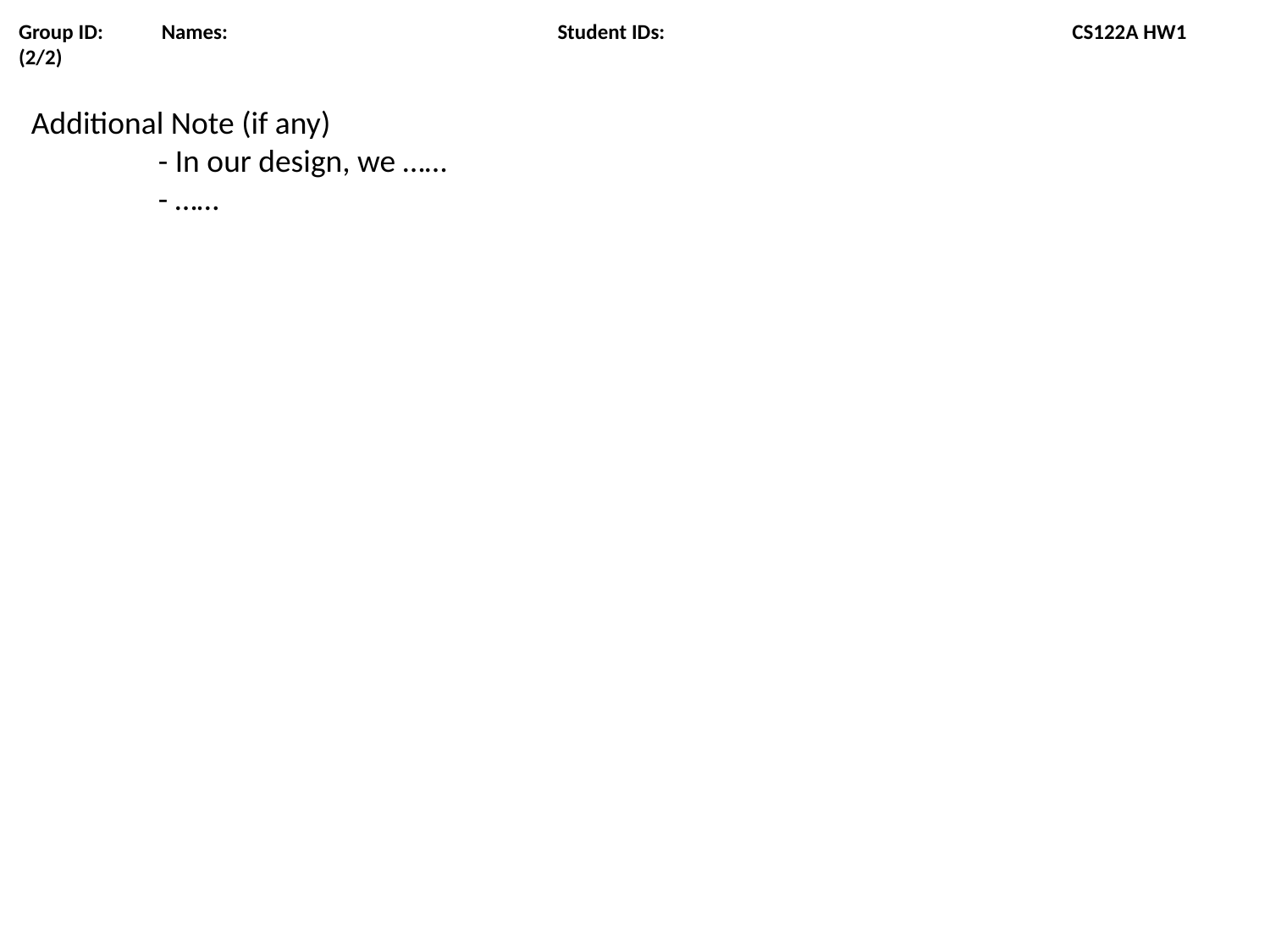

Group ID:            Names:                                                                    Student IDs:                                                                                    CS122A HW1      (2/2)
Additional Note (if any)
	- In our design, we ……
	- ……